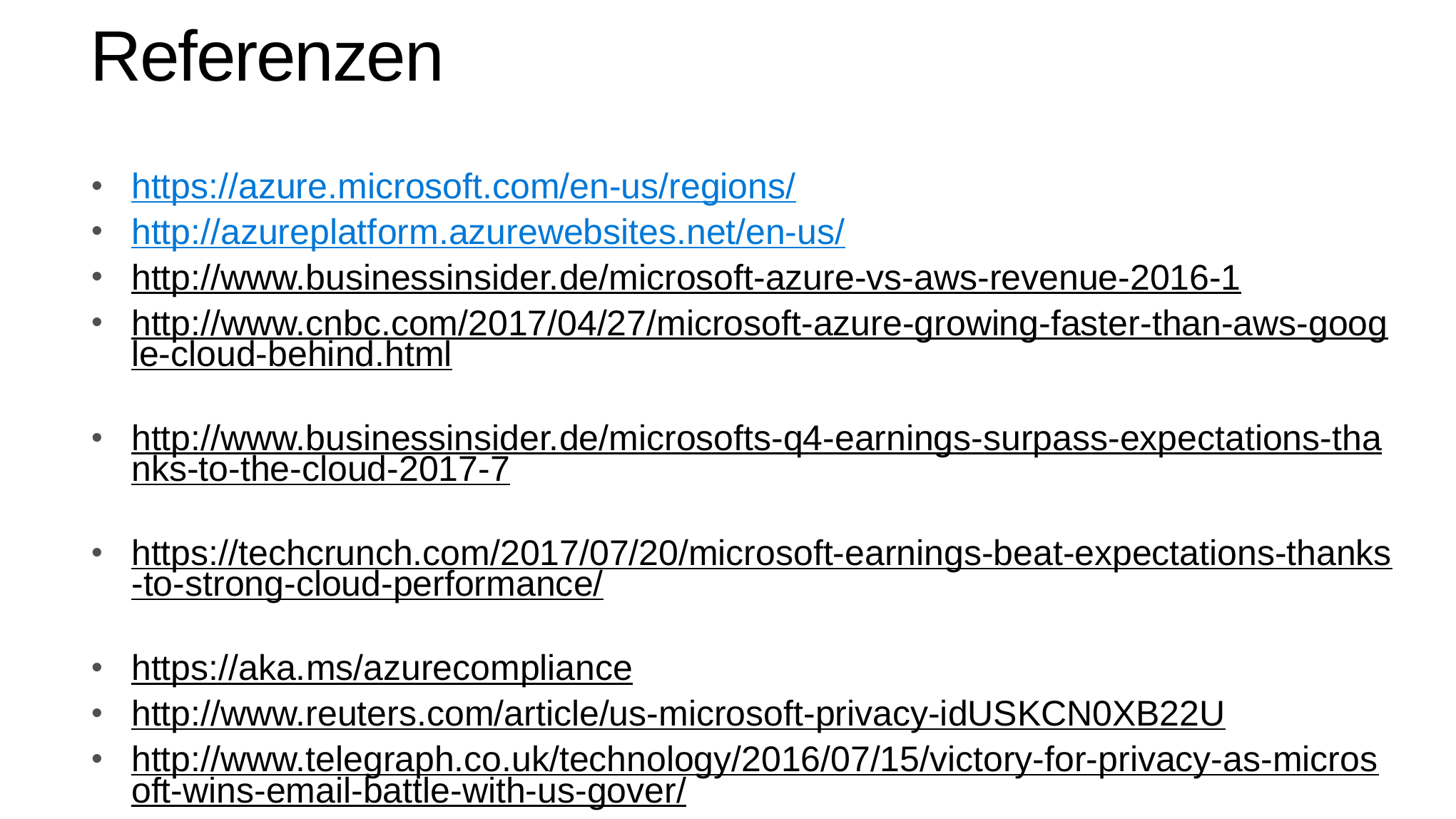

# Referenzen
https://azure.microsoft.com/en-us/regions/
http://azureplatform.azurewebsites.net/en-us/
http://www.businessinsider.de/microsoft-azure-vs-aws-revenue-2016-1
http://www.cnbc.com/2017/04/27/microsoft-azure-growing-faster-than-aws-google-cloud-behind.html
http://www.businessinsider.de/microsofts-q4-earnings-surpass-expectations-thanks-to-the-cloud-2017-7
https://techcrunch.com/2017/07/20/microsoft-earnings-beat-expectations-thanks-to-strong-cloud-performance/
https://aka.ms/azurecompliance
http://www.reuters.com/article/us-microsoft-privacy-idUSKCN0XB22U
http://www.telegraph.co.uk/technology/2016/07/15/victory-for-privacy-as-microsoft-wins-email-battle-with-us-gover/